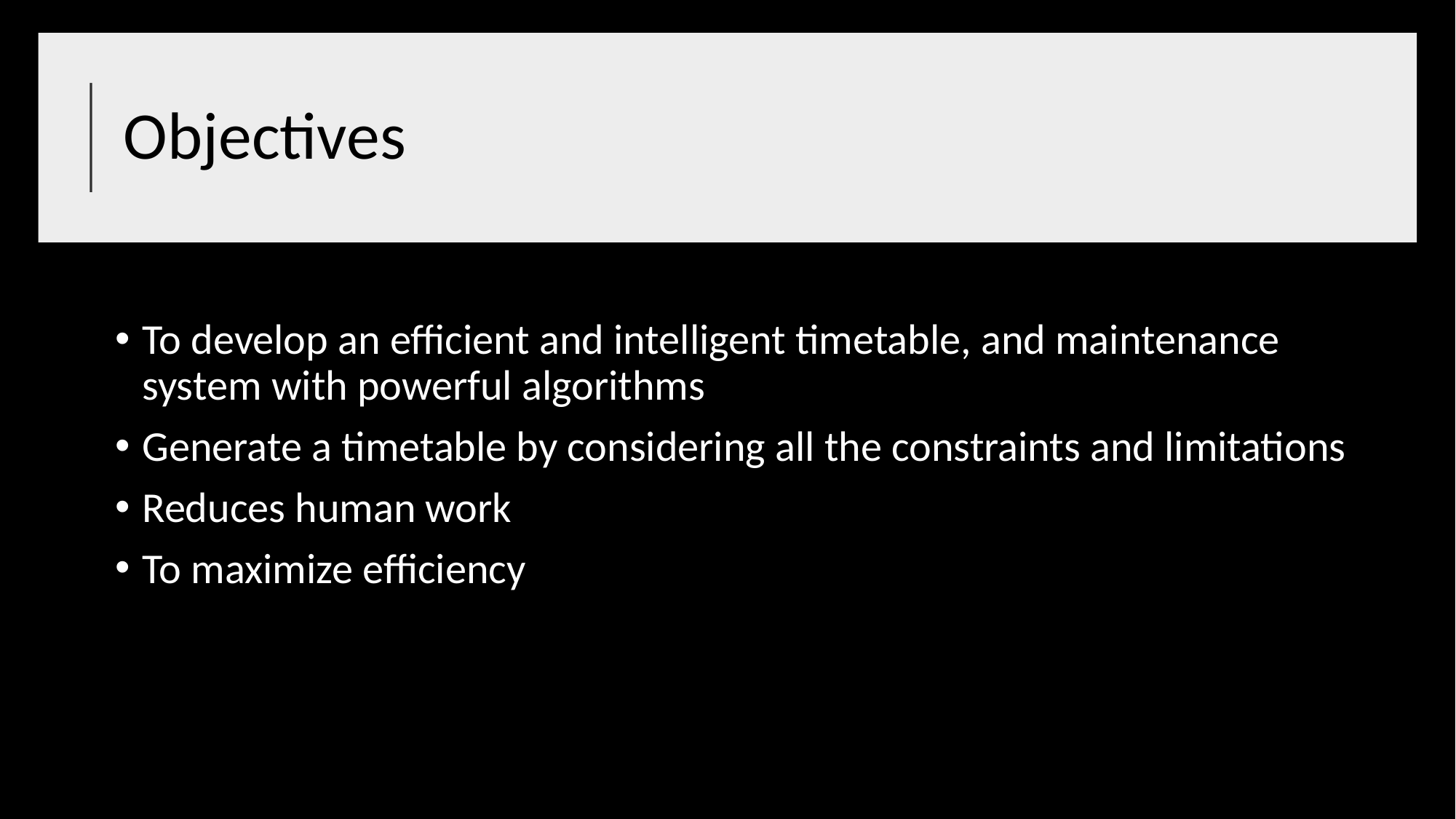

# Objectives
To develop an efficient and intelligent timetable, and maintenance system with powerful algorithms
Generate a timetable by considering all the constraints and limitations
Reduces human work
To maximize efficiency